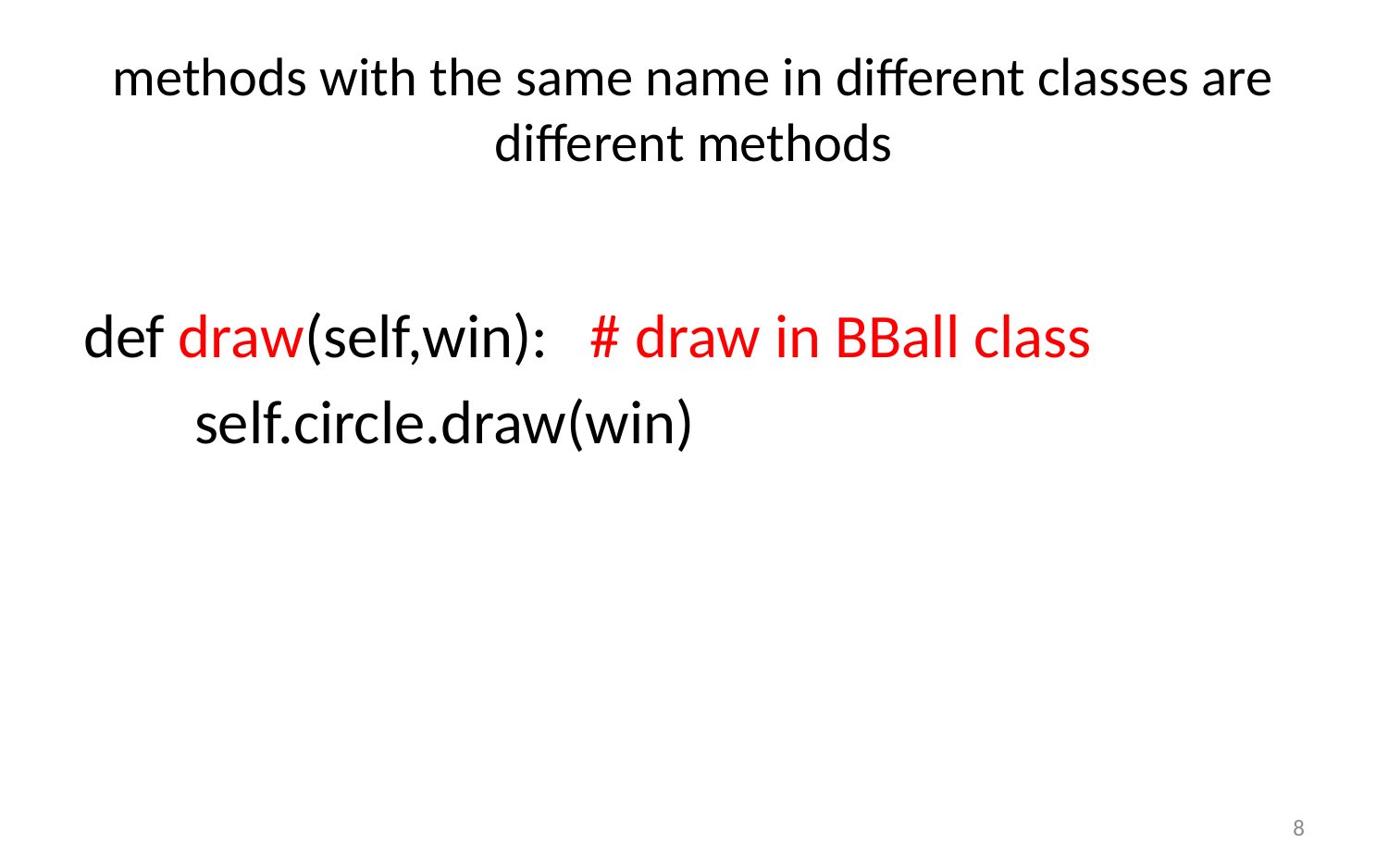

# methods with the same name in different classes are different methods

def draw(self,win):   # draw in BBall class
        self.circle.draw(win)
8